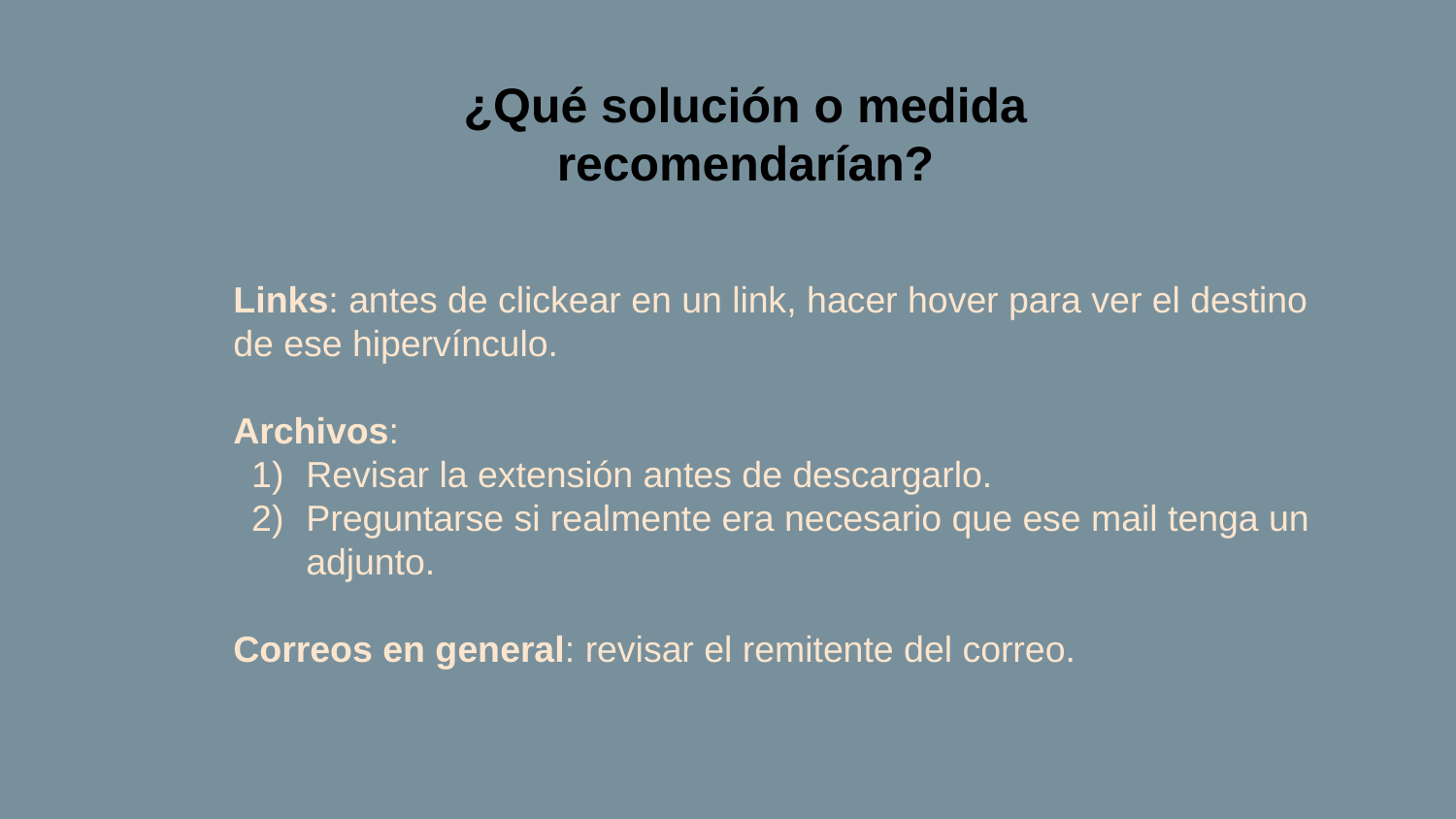

¿Qué solución o medida recomendarían?
Links: antes de clickear en un link, hacer hover para ver el destino de ese hipervínculo.
Archivos:
Revisar la extensión antes de descargarlo.
Preguntarse si realmente era necesario que ese mail tenga un adjunto.

Correos en general: revisar el remitente del correo.